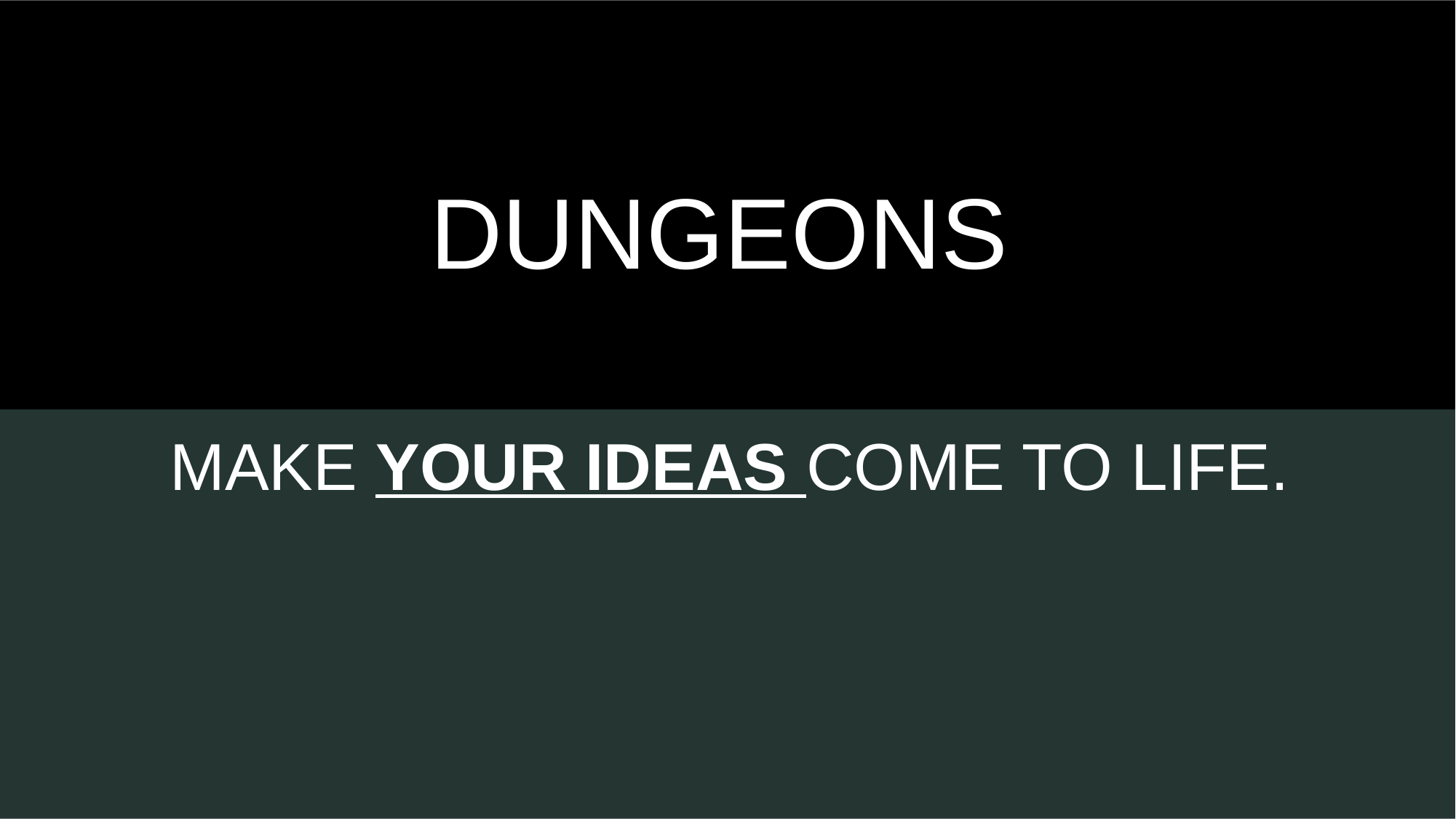

# DUNGEONS

MAKE YOUR IDEAS COME TO LIFE.